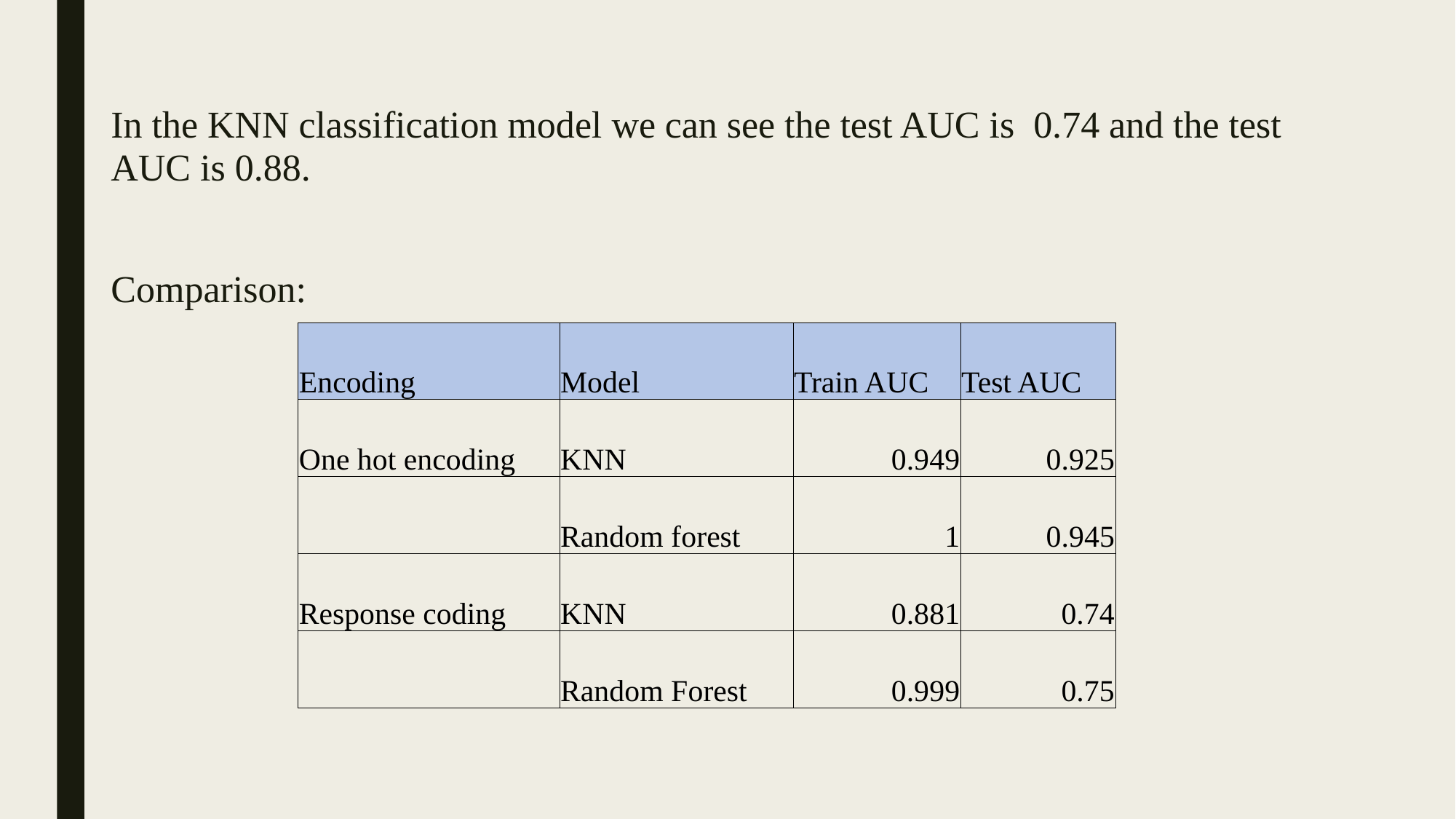

In the KNN classification model we can see the test AUC is  0.74 and the test AUC is 0.88.

Comparison:
| Encoding | Model | Train AUC | Test AUC |
| --- | --- | --- | --- |
| One hot encoding | KNN | 0.949 | 0.925 |
|  | Random forest | 1 | 0.945 |
| Response coding | KNN | 0.881 | 0.74 |
|  | Random Forest | 0.999 | 0.75 |